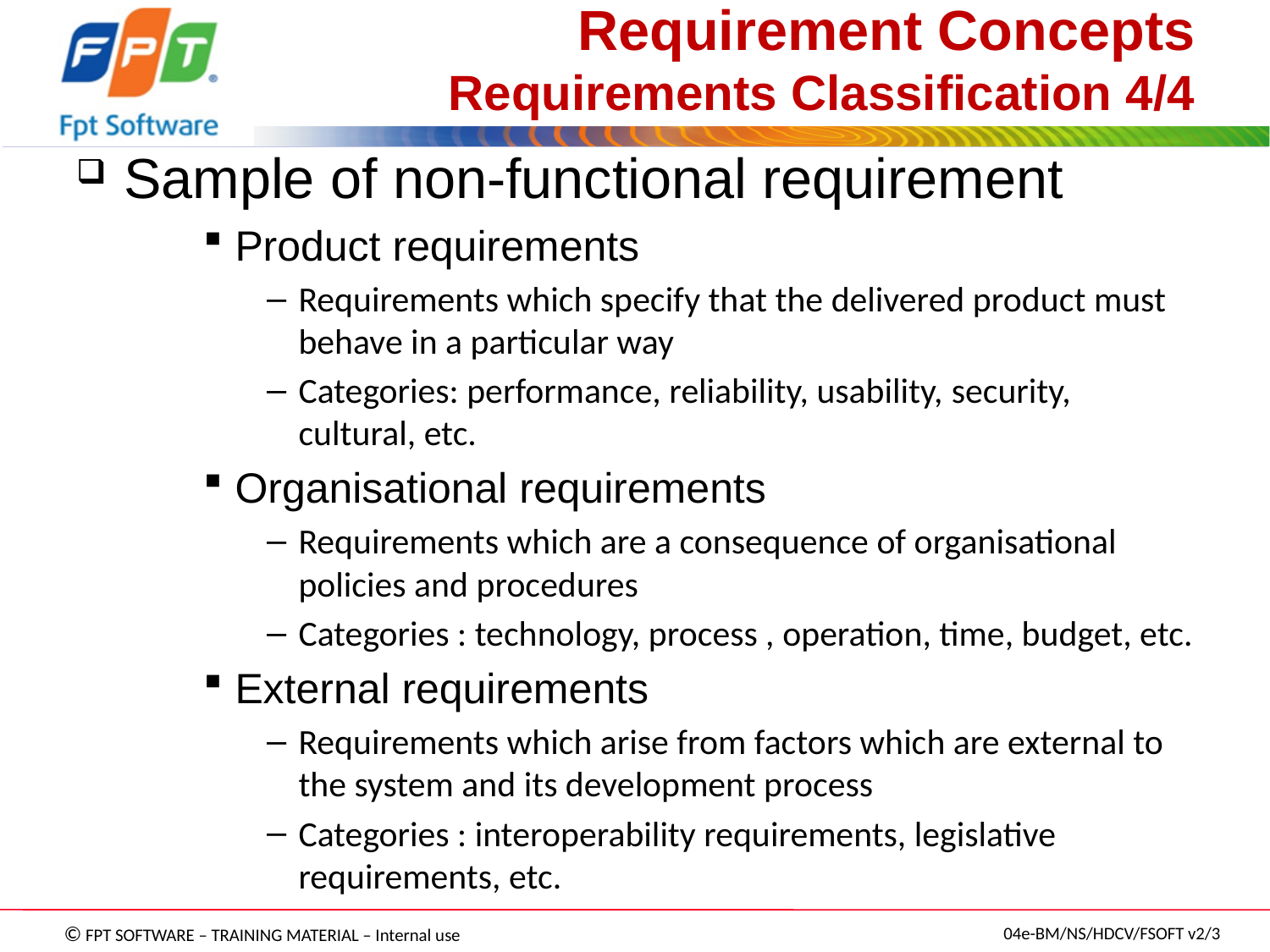

# Requirement Concepts Requirements Classification 4/4
Sample of non-functional requirement
Product requirements
Requirements which specify that the delivered product must behave in a particular way
Categories: performance, reliability, usability, security, cultural, etc.
Organisational requirements
Requirements which are a consequence of organisational policies and procedures
Categories : technology, process , operation, time, budget, etc.
External requirements
Requirements which arise from factors which are external to the system and its development process
Categories : interoperability requirements, legislative requirements, etc.